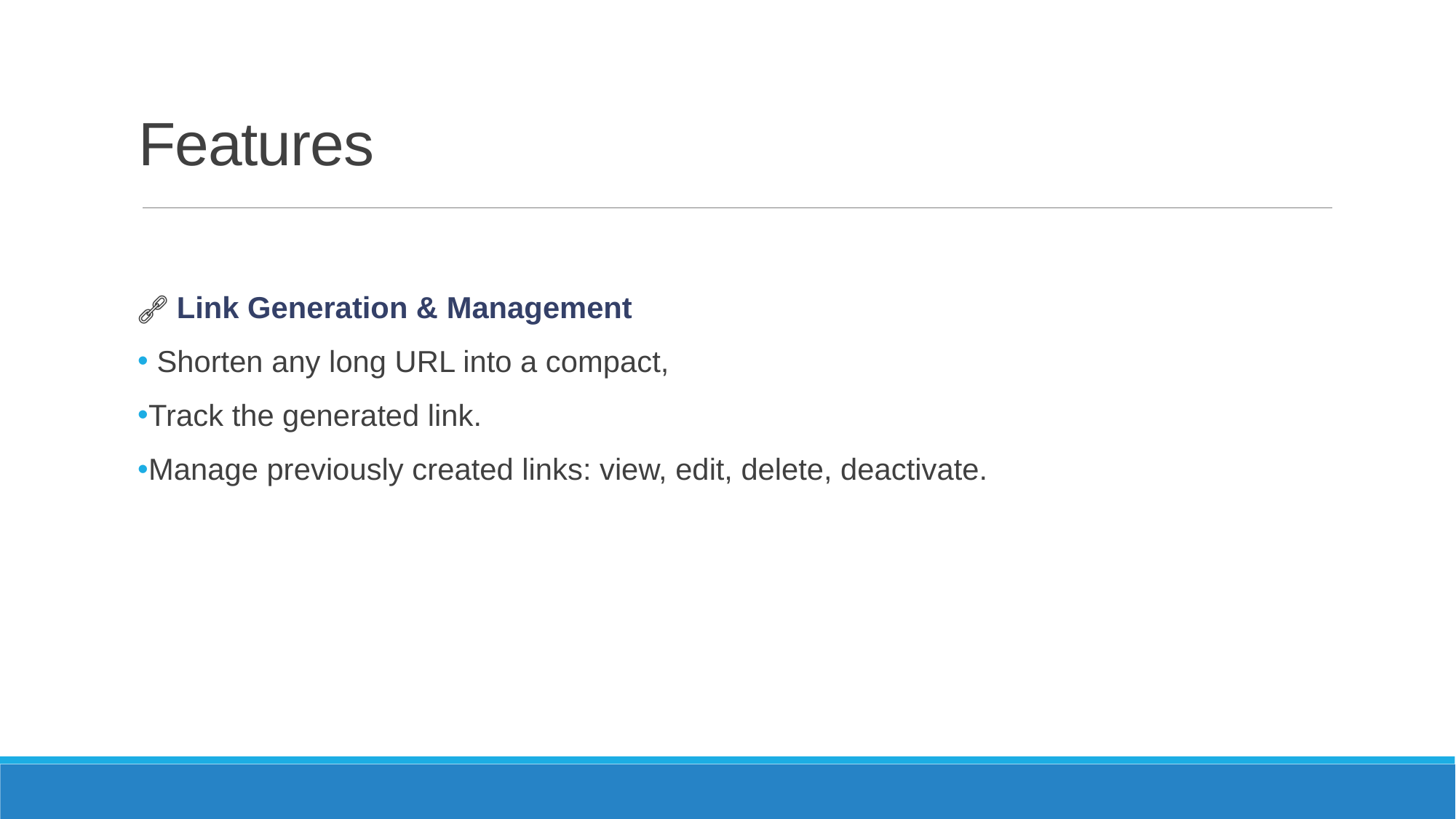

# Features

🔗 Link Generation & Management
 Shorten any long URL into a compact,
Track the generated link.
Manage previously created links: view, edit, delete, deactivate.